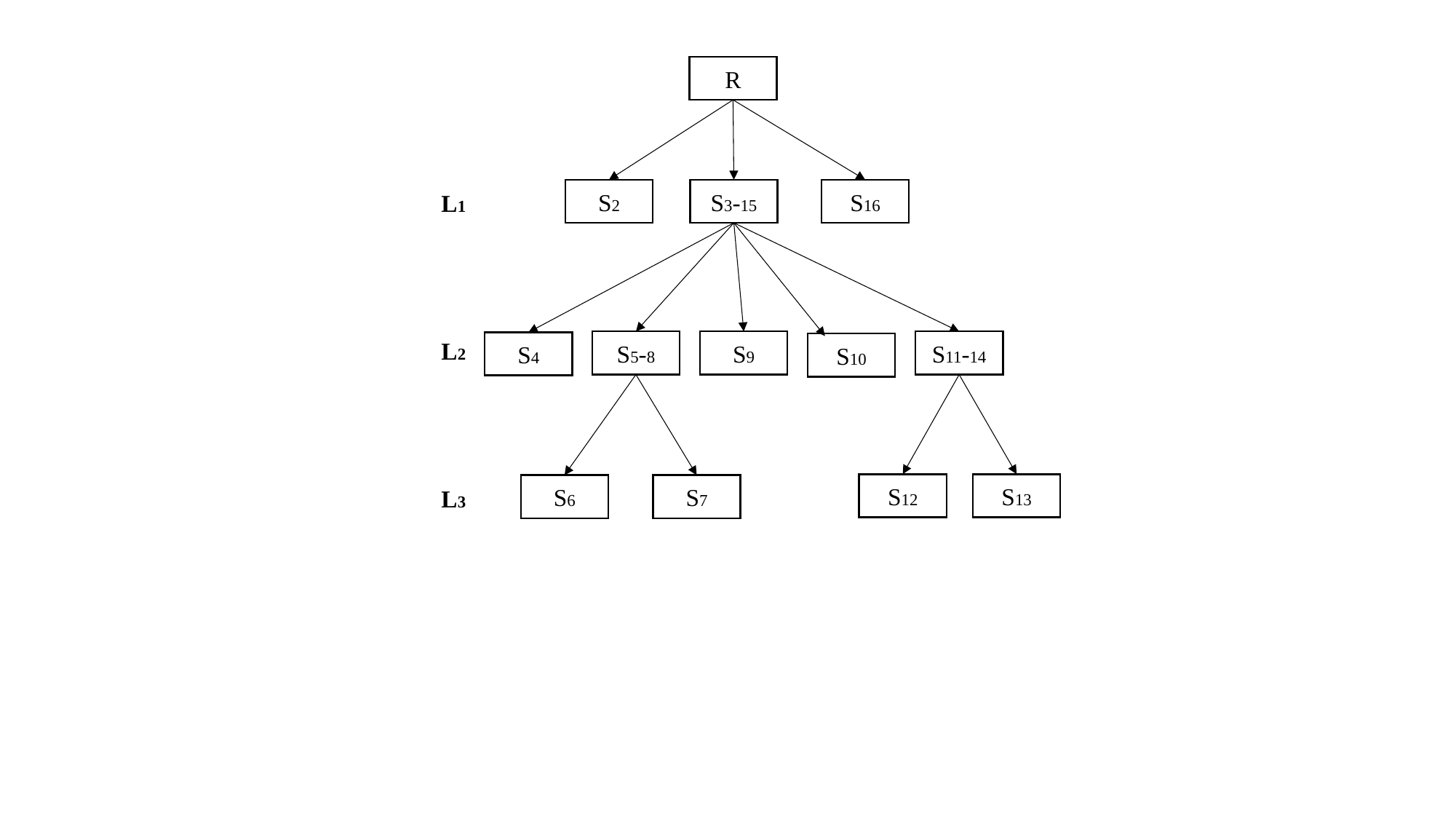

R
S2
S3-15
S16
L1
L2
S5-8
S9
S11-14
S4
S10
S12
S13
S6
S7
L3